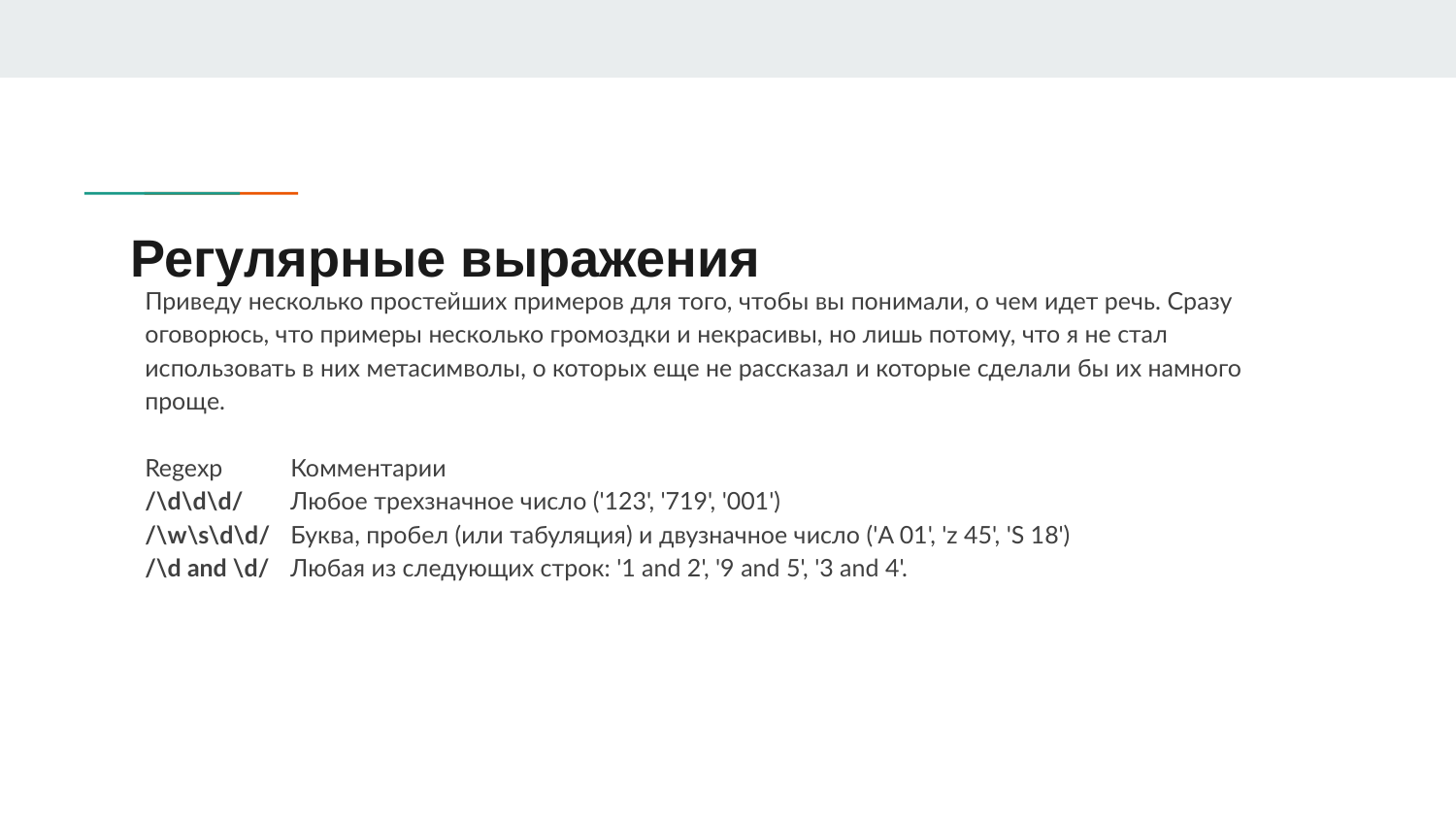

# Регулярные выражения
Приведу несколько простейших примеров для того, чтобы вы понимали, о чем идет речь. Сразу оговорюсь, что примеры несколько громоздки и некрасивы, но лишь потому, что я не стал использовать в них метасимволы, о которых еще не рассказал и которые сделали бы их намного проще.
Regexp	Комментарии
/\d\d\d/	Любое трехзначное число ('123', '719', '001')
/\w\s\d\d/	Буква, пробел (или табуляция) и двузначное число ('A 01', 'z 45', 'S 18')
/\d and \d/	Любая из следующих строк: '1 and 2', '9 and 5', '3 and 4'.